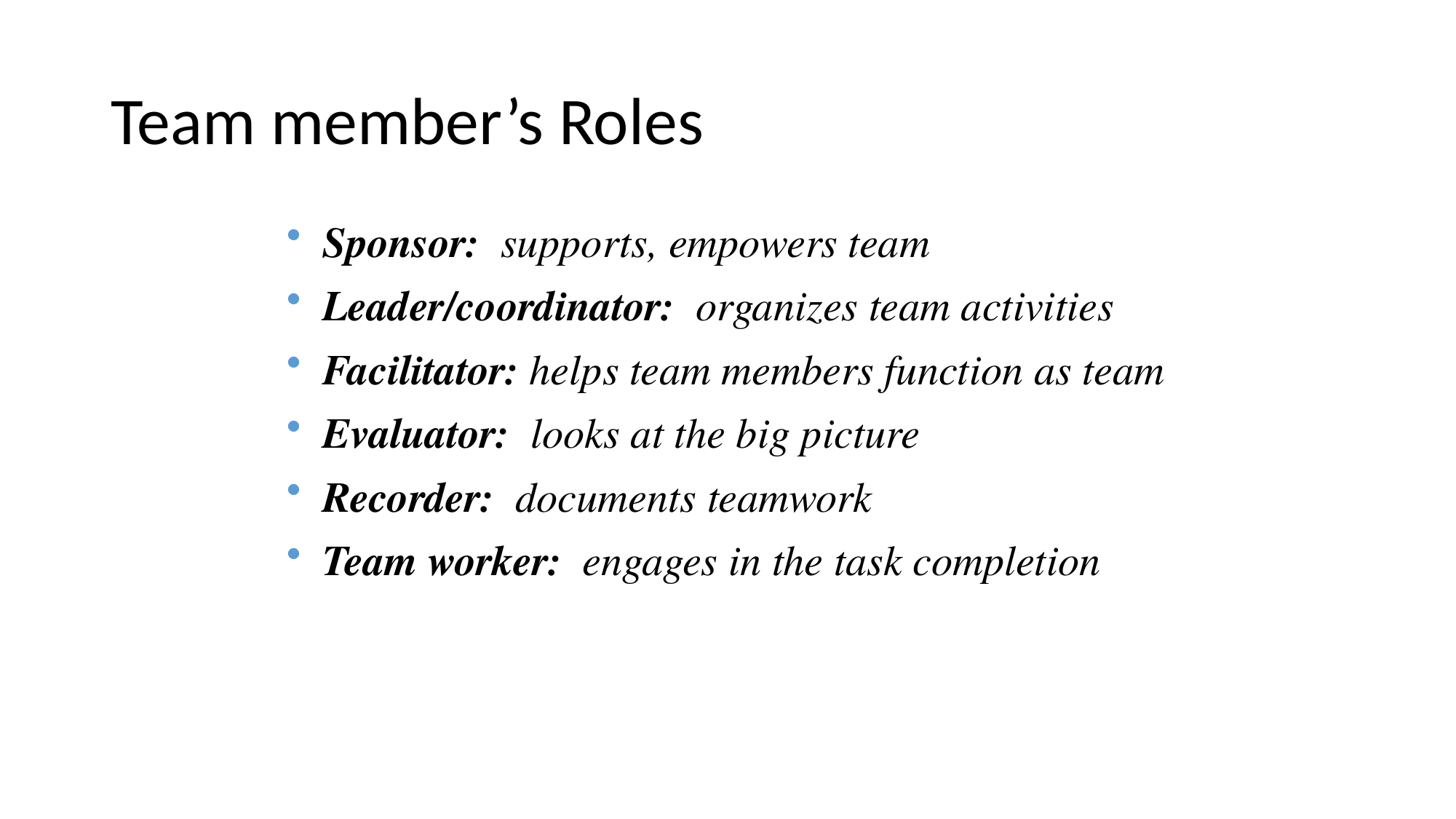

# Team member’s Roles
  Sponsor:  supports, empowers team
  Leader/coordinator:  organizes team activities
  Facilitator: helps team members function as team
  Evaluator:  looks at the big picture
  Recorder:  documents teamwork
  Team worker:  engages in the task completion